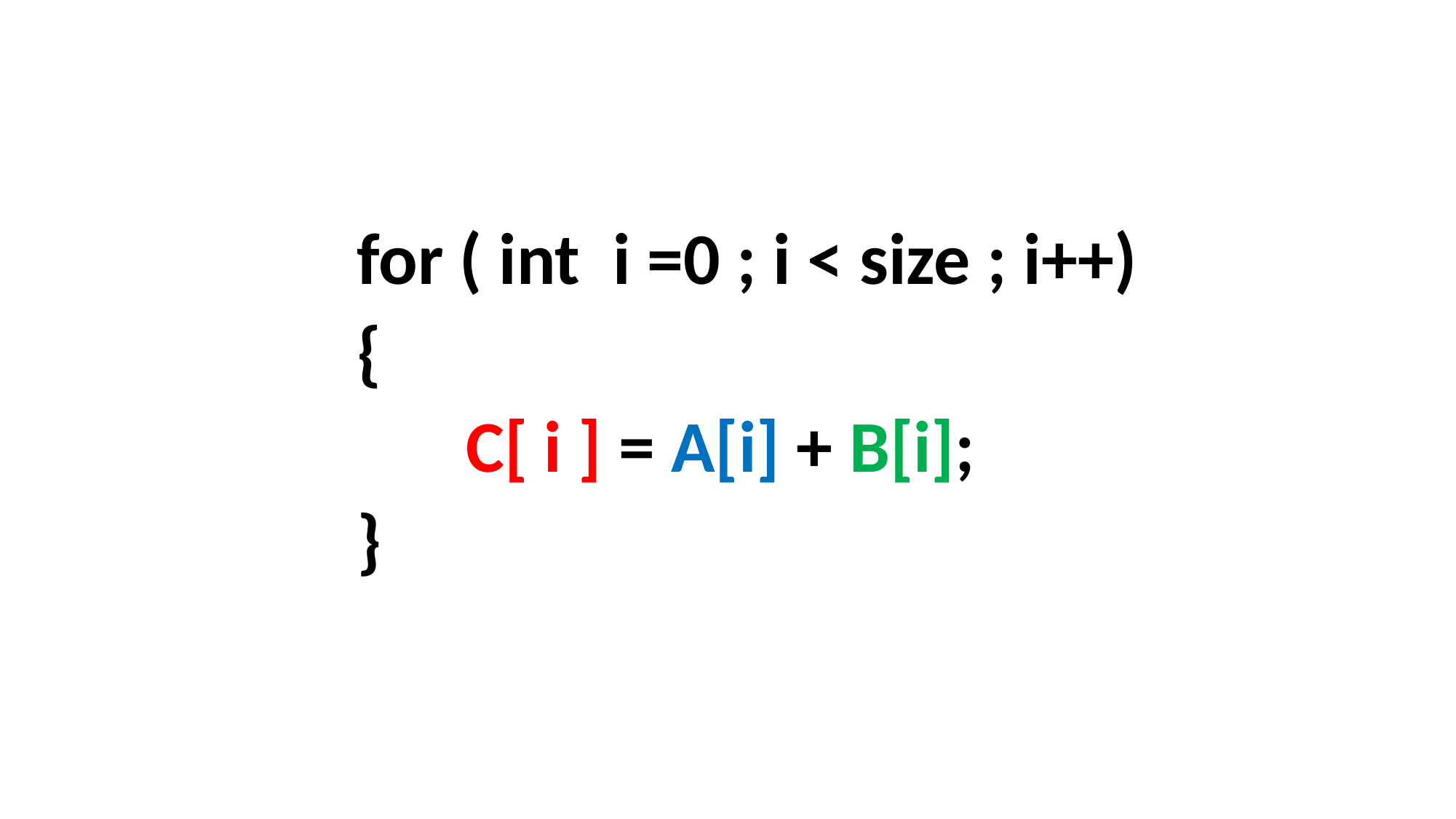

for ( int  i =0 ; i < size ; i++)
{
	C[ i ] = A[i] + B[i];
}